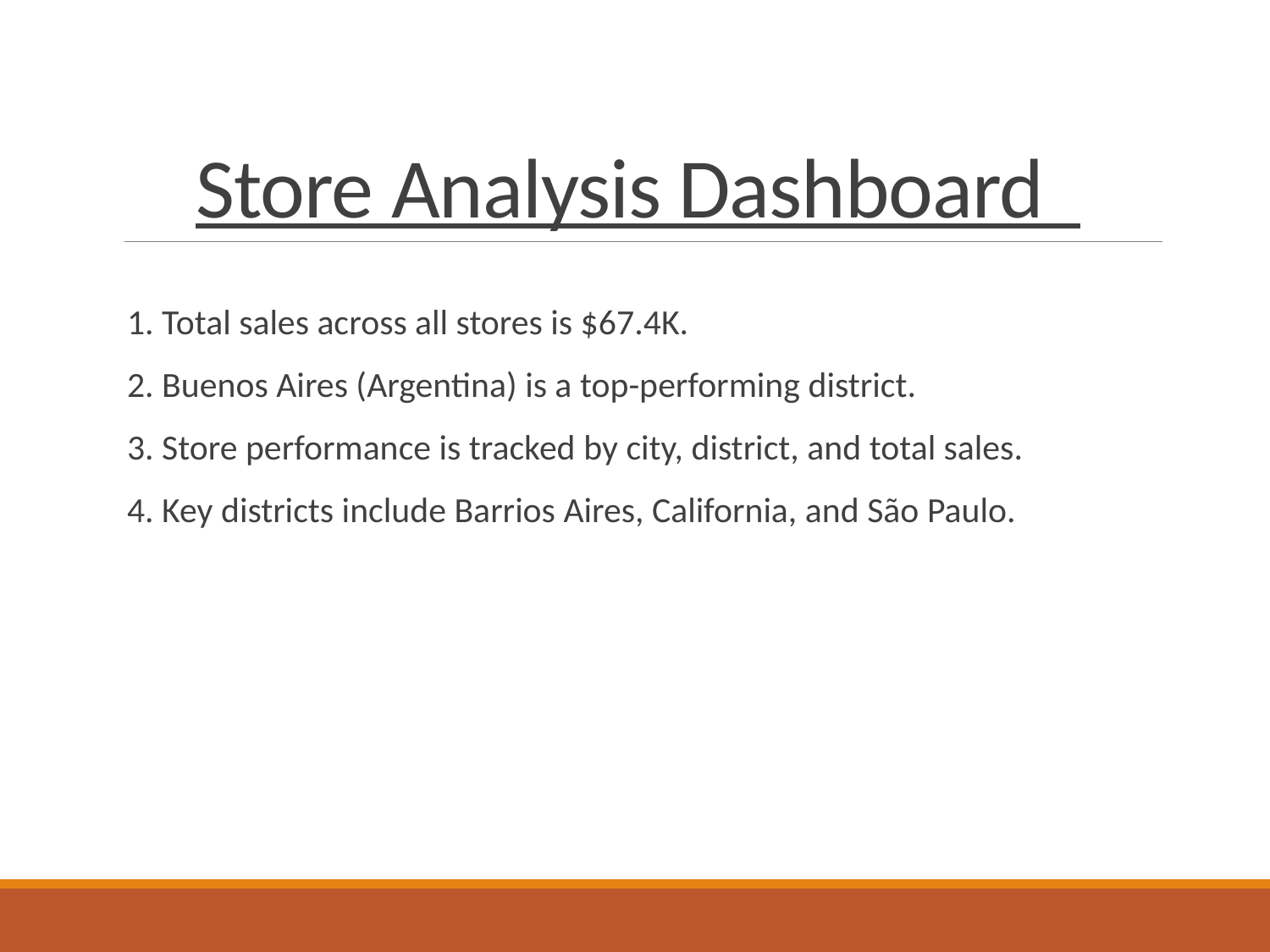

# Store Analysis Dashboard
1. Total sales across all stores is $67.4K.
2. Buenos Aires (Argentina) is a top-performing district.
3. Store performance is tracked by city, district, and total sales.
4. Key districts include Barrios Aires, California, and São Paulo.